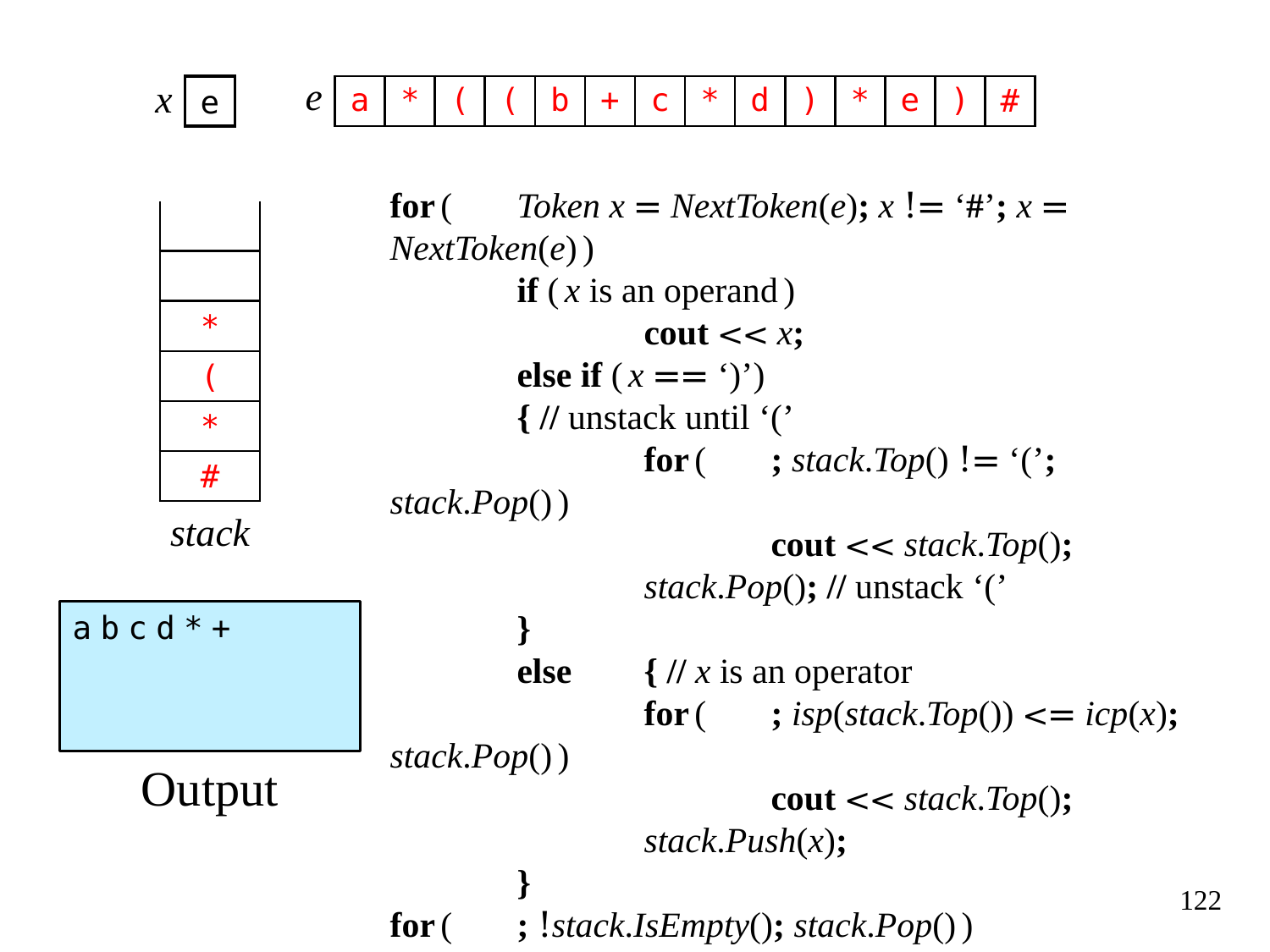

x
e
| e | a | \* | ( | ( | b | + | c | \* | d | ) | \* | e | ) | # |
| --- | --- | --- | --- | --- | --- | --- | --- | --- | --- | --- | --- | --- | --- | --- |
for(	Token x = NextToken(e); x != ‘#’; x = NextToken(e))
	if (x is an operand)
		cout << x;
	else if (x == ‘)’)
	{ // unstack until ‘(’
		for(	; stack.Top() != ‘(’; stack.Pop())
			cout << stack.Top();
		stack.Pop(); // unstack ‘(’
	}
	else	{ // x is an operator
		for(	; isp(stack.Top()) <= icp(x); stack.Pop())
			cout << stack.Top();
		stack.Push(x);
	}
for(	; !stack.IsEmpty(); stack.Pop())
	cout << stack.Top();
|  |
| --- |
|  |
| \* |
| ( |
| \* |
| # |
stack
abcd*+
Output
122